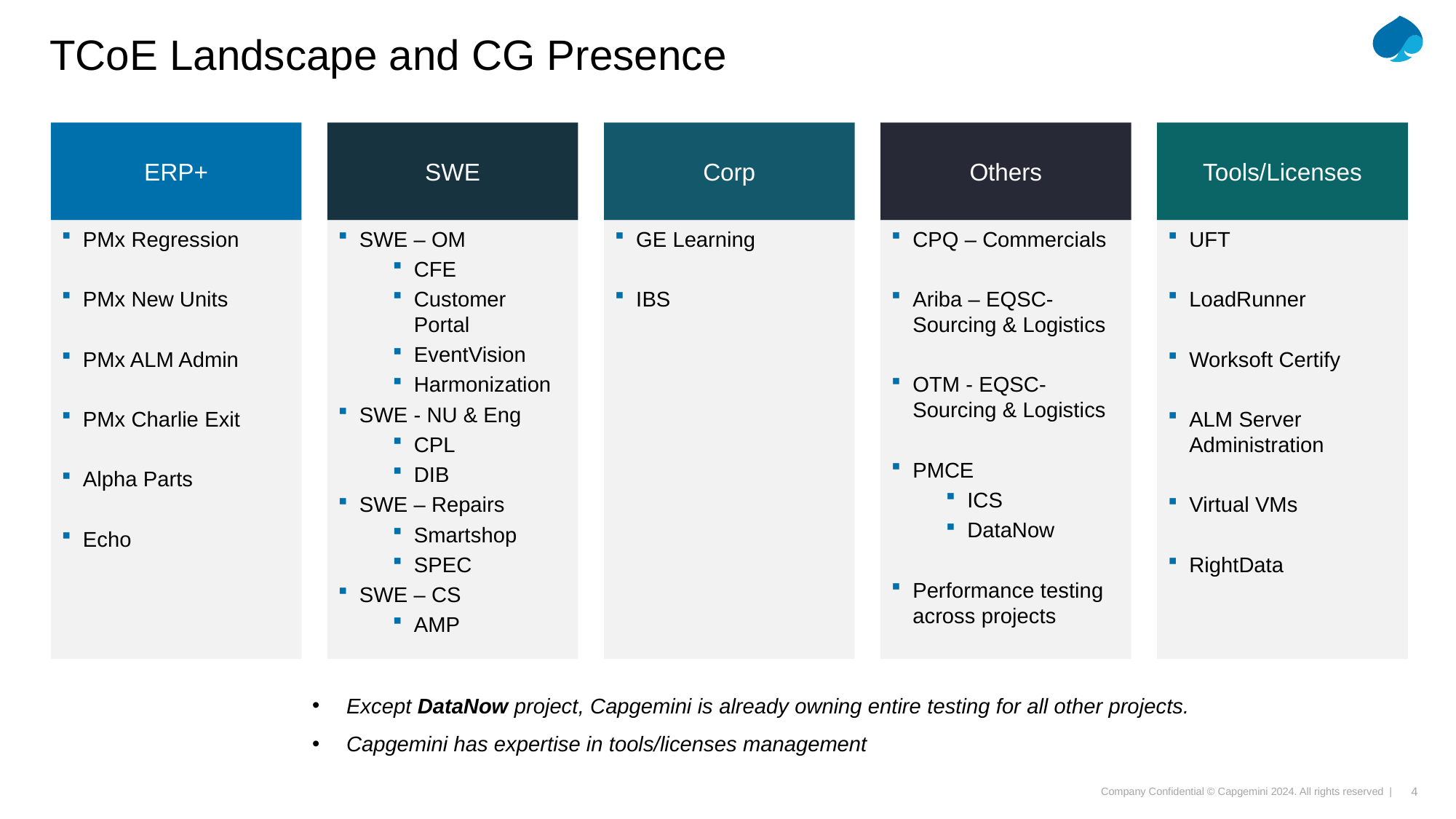

# TCoE Landscape and CG Presence
ERP+
SWE
Corp
Others
Tools/Licenses
PMx Regression

PMx New Units

PMx ALM Admin

PMx Charlie Exit

Alpha Parts

Echo

SWE – OM
CFE
Customer Portal
EventVision
Harmonization
SWE - NU & Eng
CPL
DIB
SWE – Repairs
Smartshop
SPEC
SWE – CS
AMP

GE Learning

IBS

CPQ – Commercials

Ariba – EQSC-Sourcing & Logistics

OTM - EQSC-Sourcing & Logistics

PMCE
ICS
DataNow

Performance testing across projects

UFT

LoadRunner

Worksoft Certify

ALM Server Administration

Virtual VMs

RightData

Except DataNow project, Capgemini is already owning entire testing for all other projects.
Capgemini has expertise in tools/licenses management